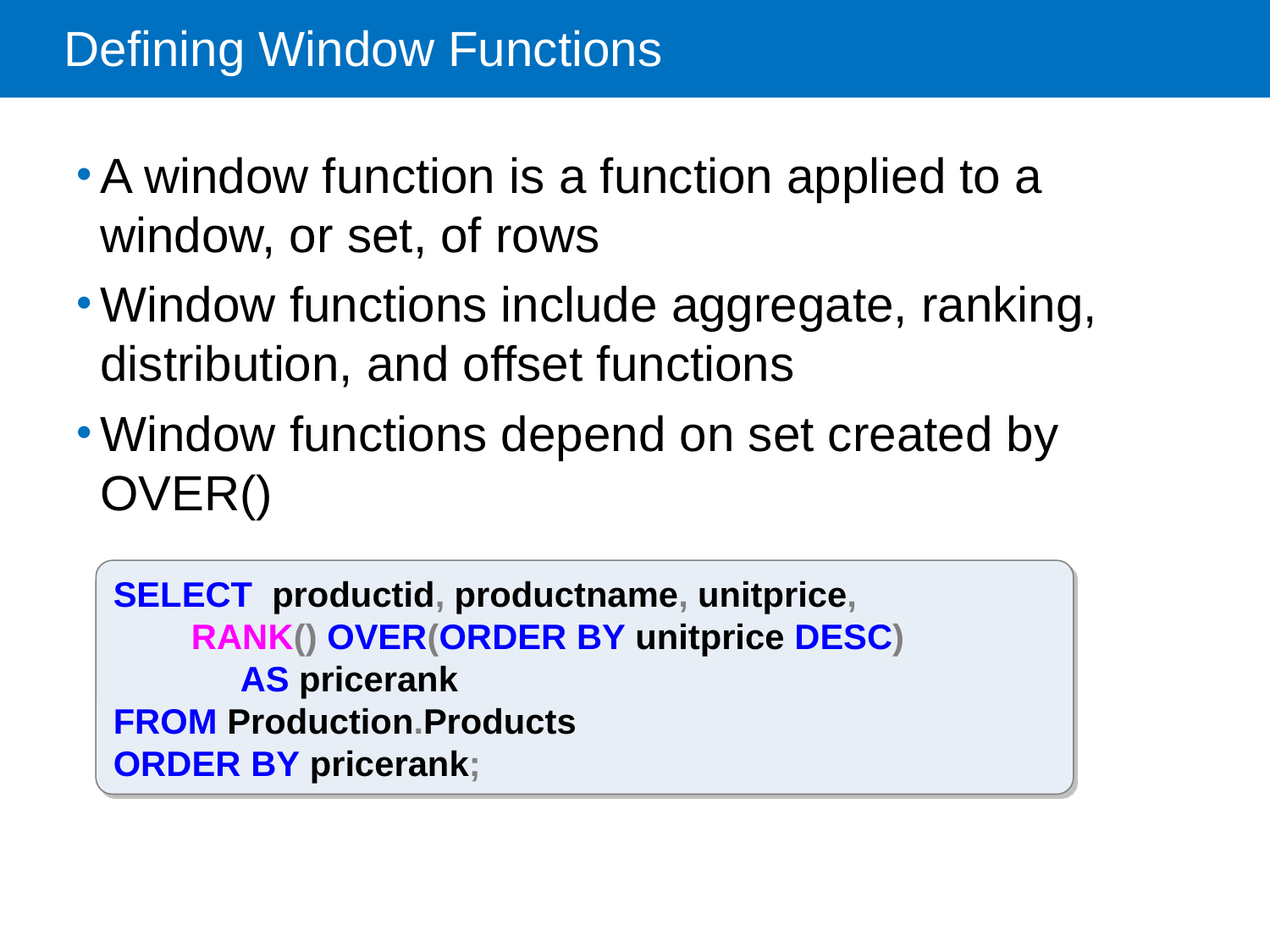

# Defining Window Functions
A window function is a function applied to a window, or set, of rows
Window functions include aggregate, ranking, distribution, and offset functions
Window functions depend on set created by OVER()
SELECT  productid, productname, unitprice,
        RANK() OVER(ORDER BY unitprice DESC) 		AS pricerank
FROM Production.Products
ORDER BY pricerank;